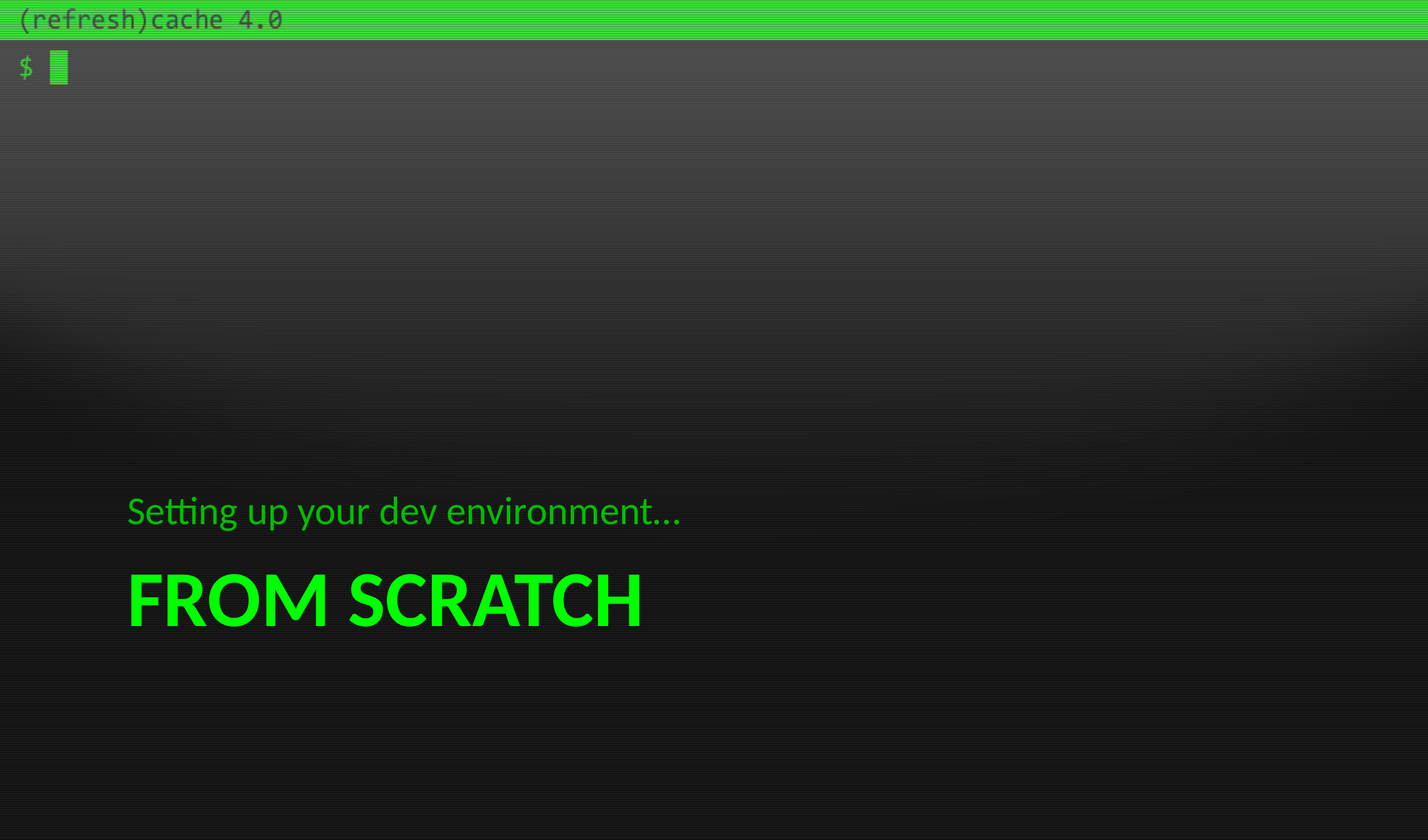

Setting up your dev environment…
# From scratch